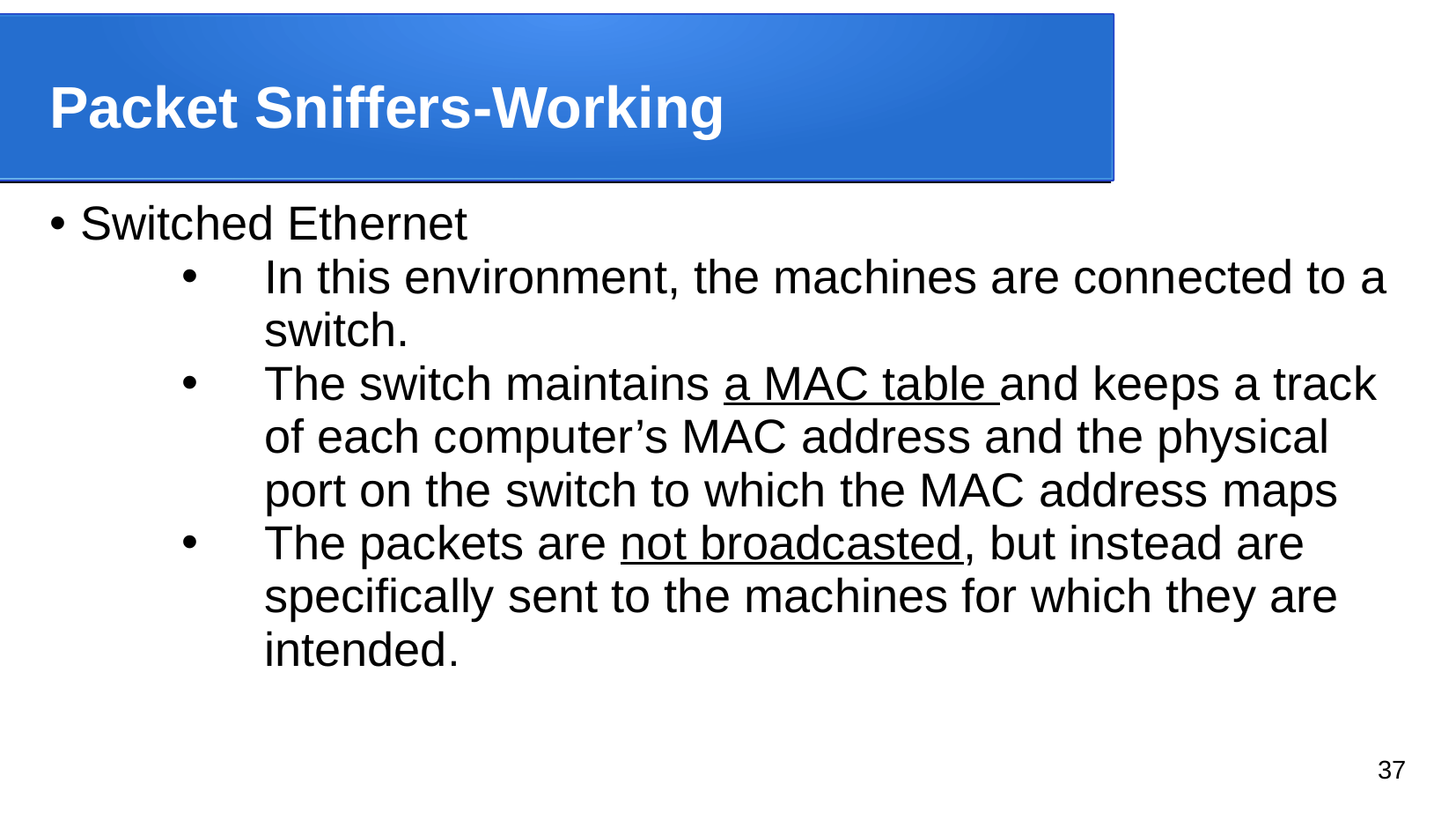

Packet Sniffers-Working
Switched Ethernet
In this environment, the machines are connected to a switch.
The switch maintains a MAC table and keeps a track of each computer’s MAC address and the physical port on the switch to which the MAC address maps
The packets are not broadcasted, but instead are specifically sent to the machines for which they are intended.
37